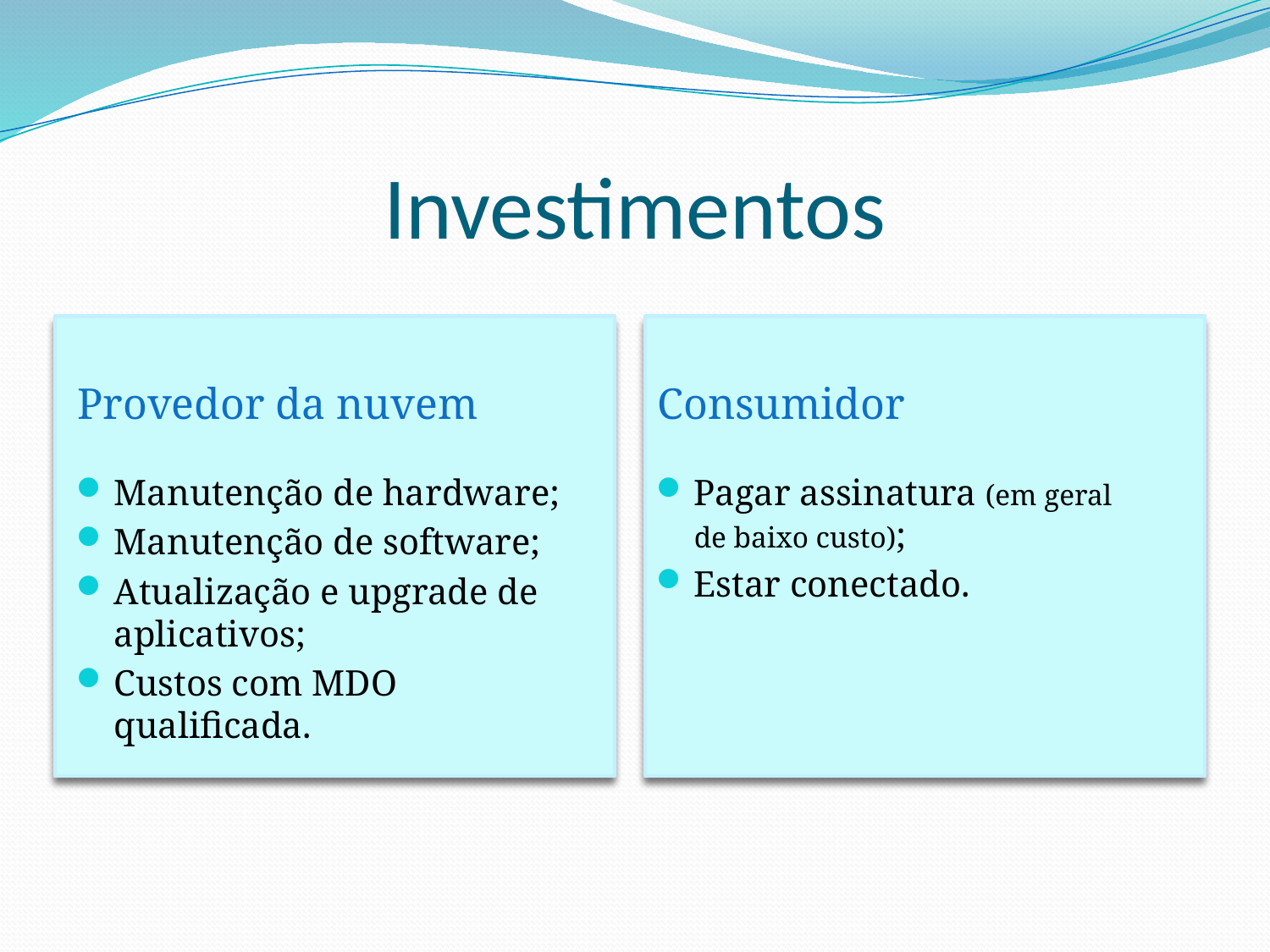

# Investimentos

Provedor da nuvem

Consumidor
Manutenção de hardware;
Manutenção de software;
Atualização e upgrade de aplicativos;
Custos com MDO qualificada.
Pagar assinatura (em geral de baixo custo);
Estar conectado.